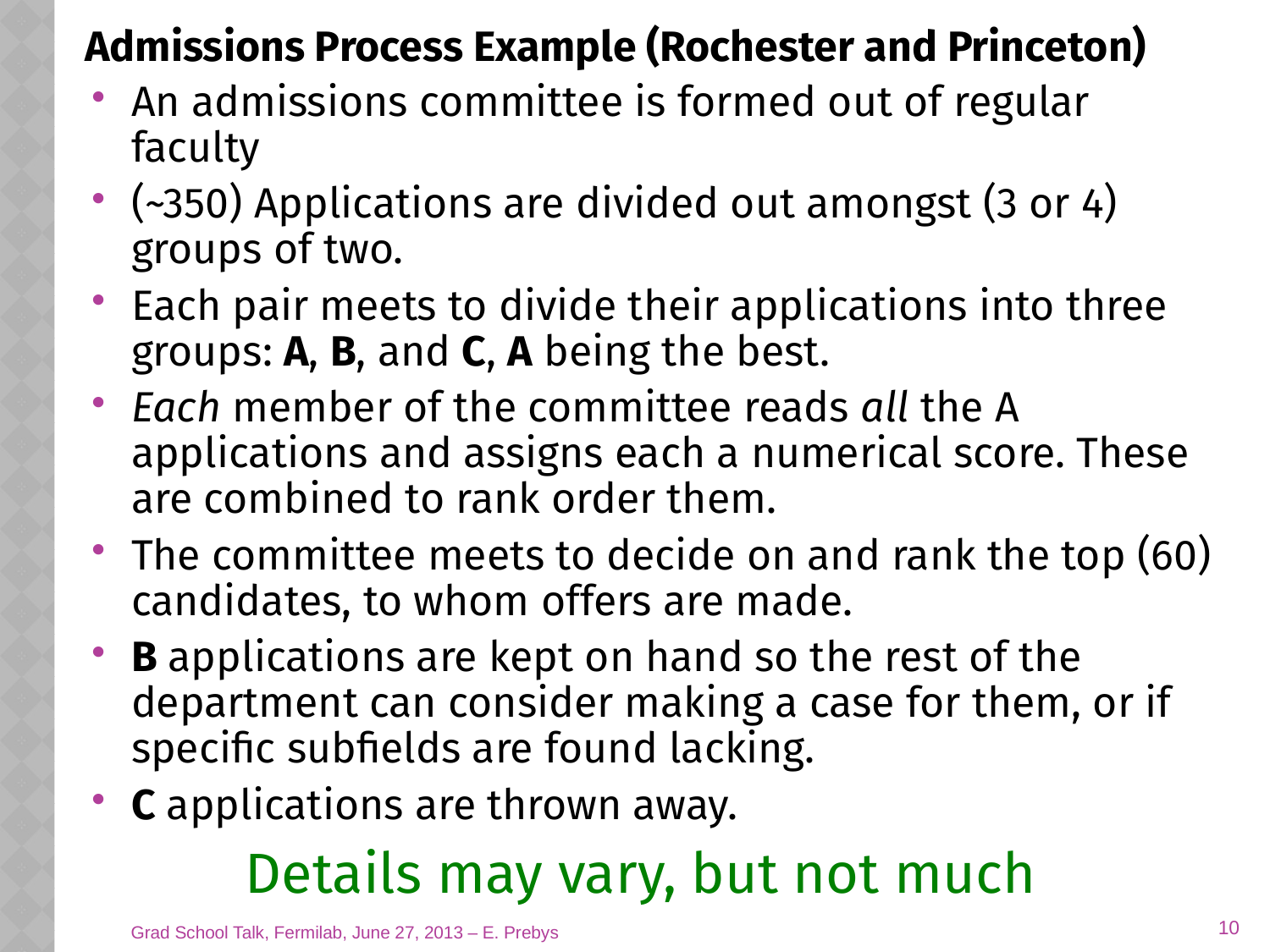

# Admissions Process Example (Rochester and Princeton)
An admissions committee is formed out of regular faculty
(~350) Applications are divided out amongst (3 or 4) groups of two.
Each pair meets to divide their applications into three groups: A, B, and C, A being the best.
Each member of the committee reads all the A applications and assigns each a numerical score. These are combined to rank order them.
The committee meets to decide on and rank the top (60) candidates, to whom offers are made.
B applications are kept on hand so the rest of the department can consider making a case for them, or if specific subfields are found lacking.
C applications are thrown away.
Details may vary, but not much
10
Grad School Talk, Fermilab, June 27, 2013 – E. Prebys